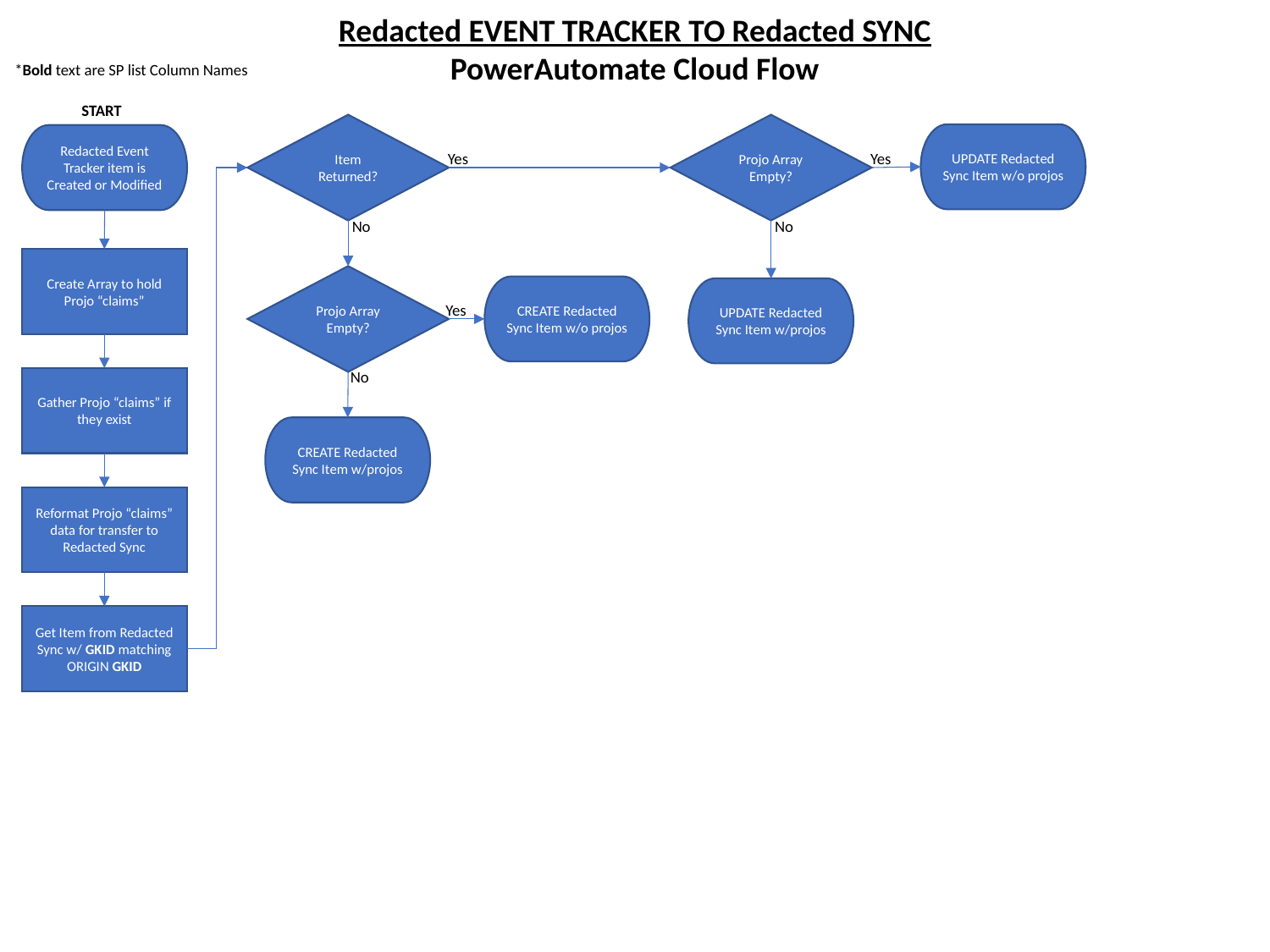

Redacted EVENT TRACKER TO Redacted SYNC
PowerAutomate Cloud Flow
*Bold text are SP list Column Names
START
Item Returned?
Projo Array Empty?
UPDATE Redacted Sync Item w/o projos
Redacted Event Tracker item is Created or Modified
Yes
Yes
No
No
Create Array to hold Projo “claims”
Projo Array Empty?
CREATE Redacted Sync Item w/o projos
UPDATE Redacted Sync Item w/projos
Yes
No
Gather Projo “claims” if they exist
CREATE Redacted Sync Item w/projos
Reformat Projo “claims” data for transfer to Redacted Sync
Get Item from Redacted Sync w/ GKID matching ORIGIN GKID